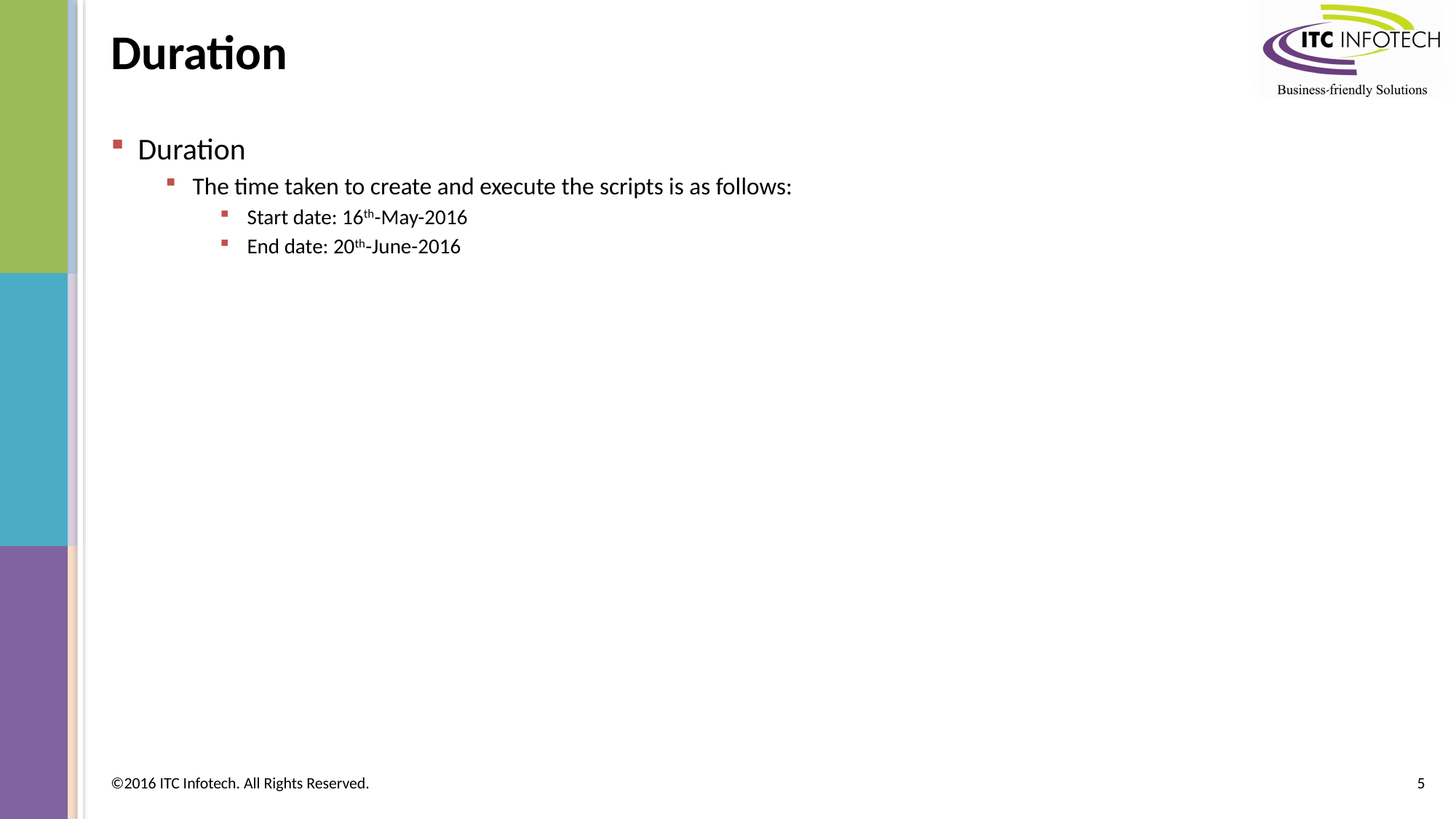

# Duration
Duration
The time taken to create and execute the scripts is as follows:
Start date: 16th-May-2016
End date: 20th-June-2016
5
©2016 ITC Infotech. All Rights Reserved.